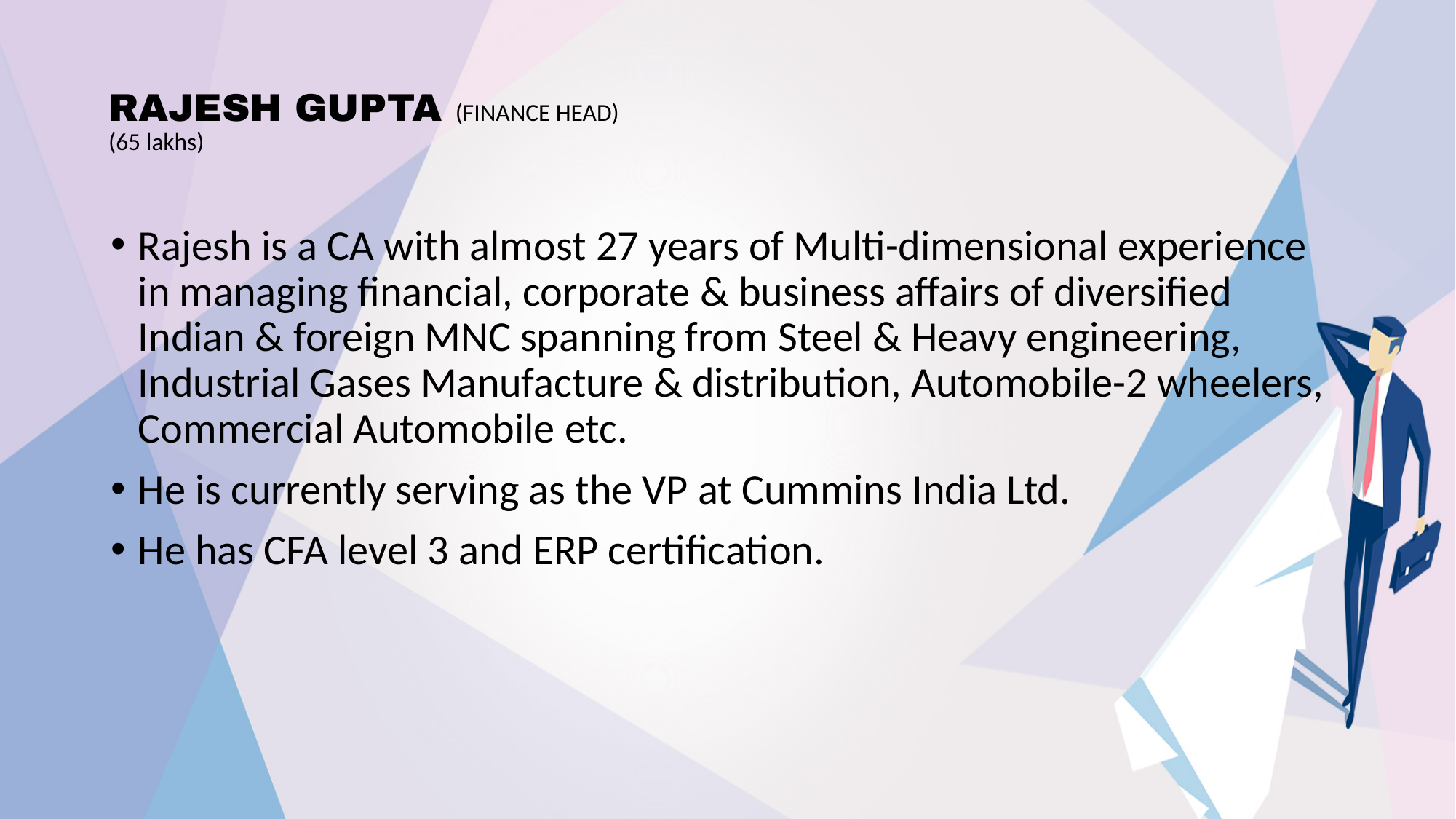

# RAJESH GUPTA (FINANCE HEAD) (65 lakhs)
Rajesh is a CA with almost 27 years of Multi-dimensional experience in managing financial, corporate & business affairs of diversified Indian & foreign MNC spanning from Steel & Heavy engineering, Industrial Gases Manufacture & distribution, Automobile-2 wheelers, Commercial Automobile etc.
He is currently serving as the VP at Cummins India Ltd.
He has CFA level 3 and ERP certification.